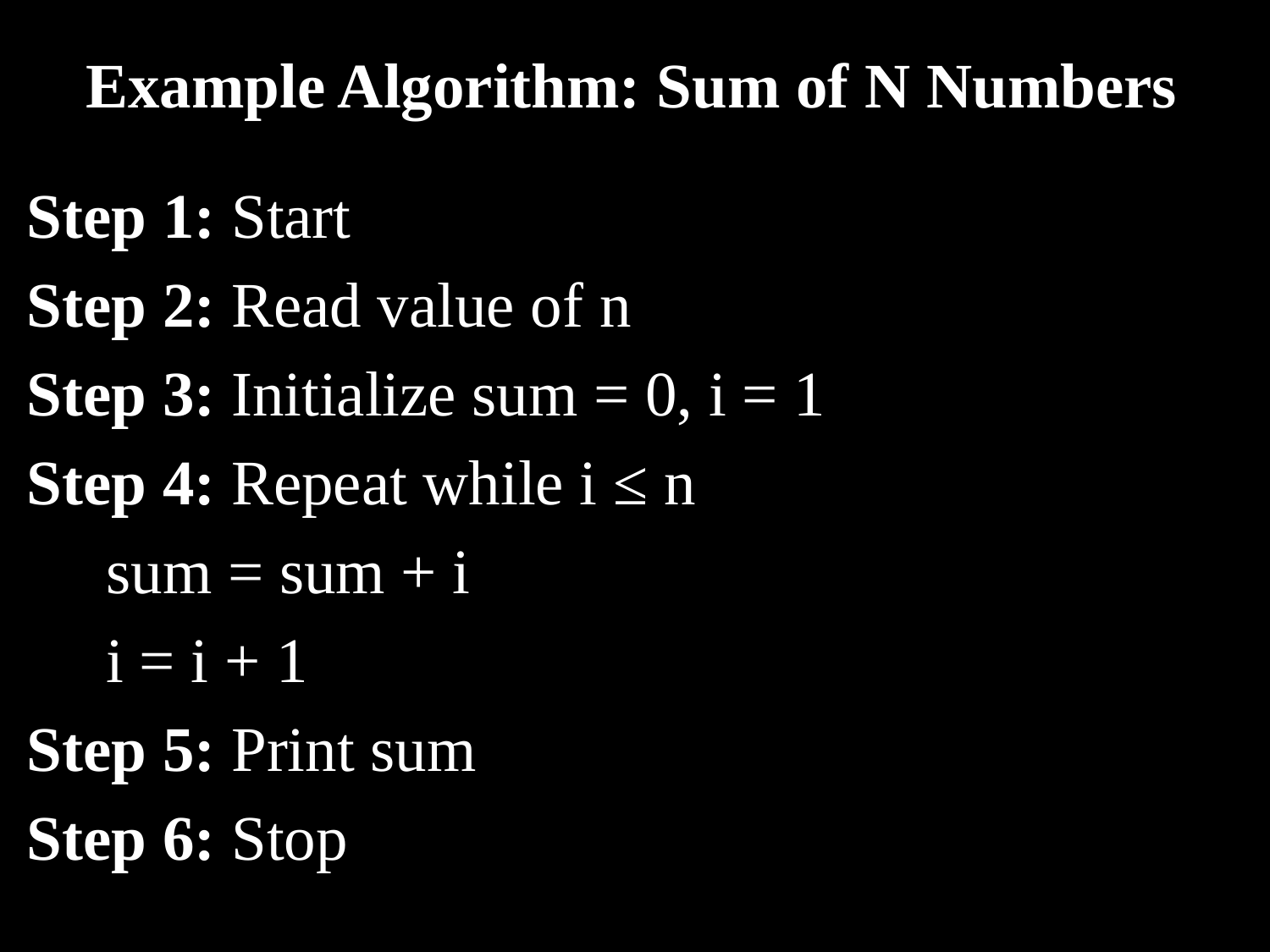

# Example Algorithm: Sum of N Numbers
Step 1: Start
Step 2: Read value of n
Step 3: Initialize sum = 0, i = 1
Step 4: Repeat while i ≤ n
     sum = sum + i
     i = i + 1
Step 5: Print sum
Step 6: Stop